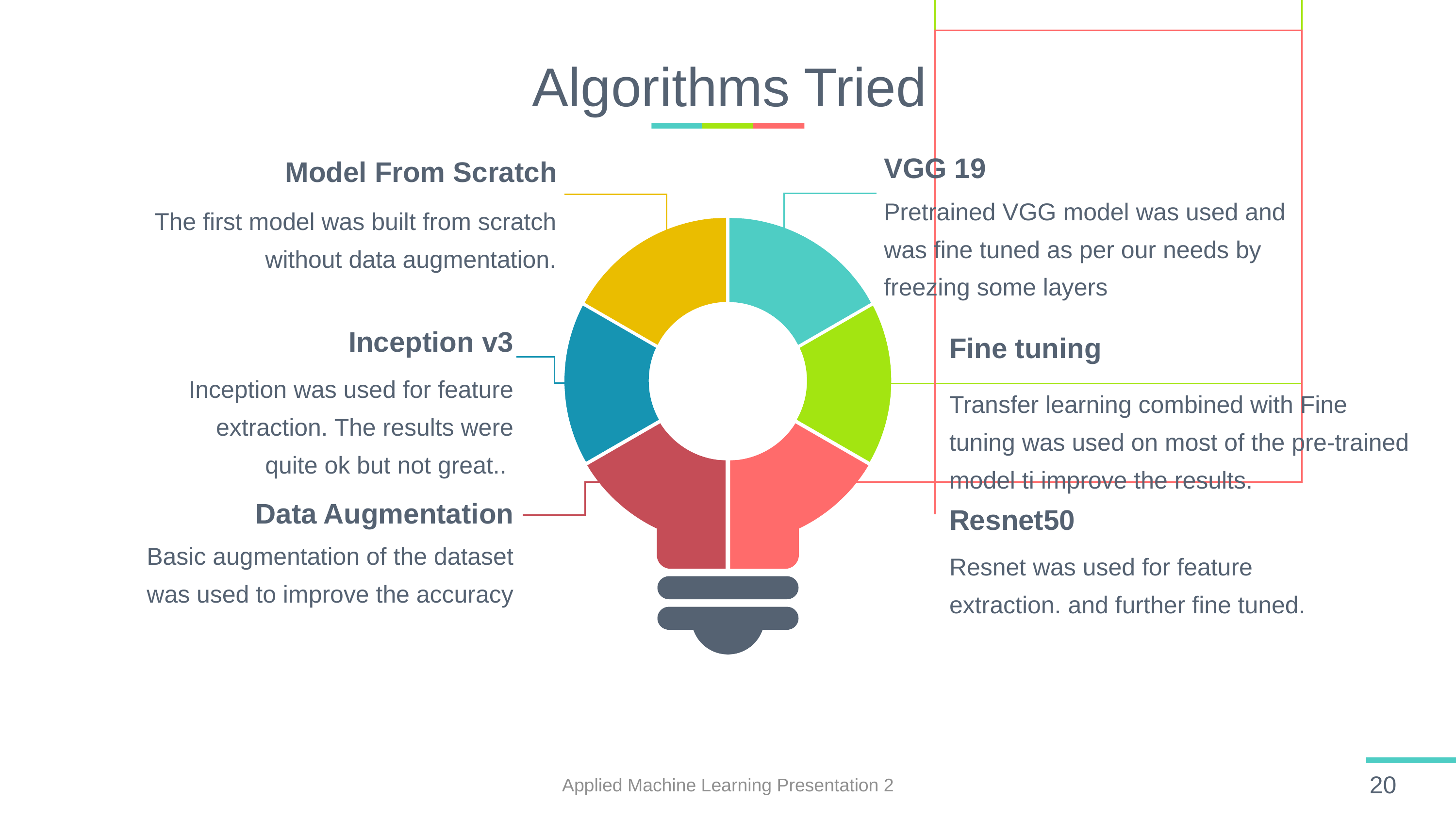

# Algorithms Tried
VGG 19
Model From Scratch
Pretrained VGG model was used and was fine tuned as per our needs by freezing some layers
The first model was built from scratch without data augmentation.
Inception v3
Fine tuning
Inception was used for feature extraction. The results were quite ok but not great..
Transfer learning combined with Fine tuning was used on most of the pre-trained model ti improve the results.
Data Augmentation
Resnet50
Basic augmentation of the dataset was used to improve the accuracy
Resnet was used for feature extraction. and further fine tuned.
Applied Machine Learning Presentation 2
20